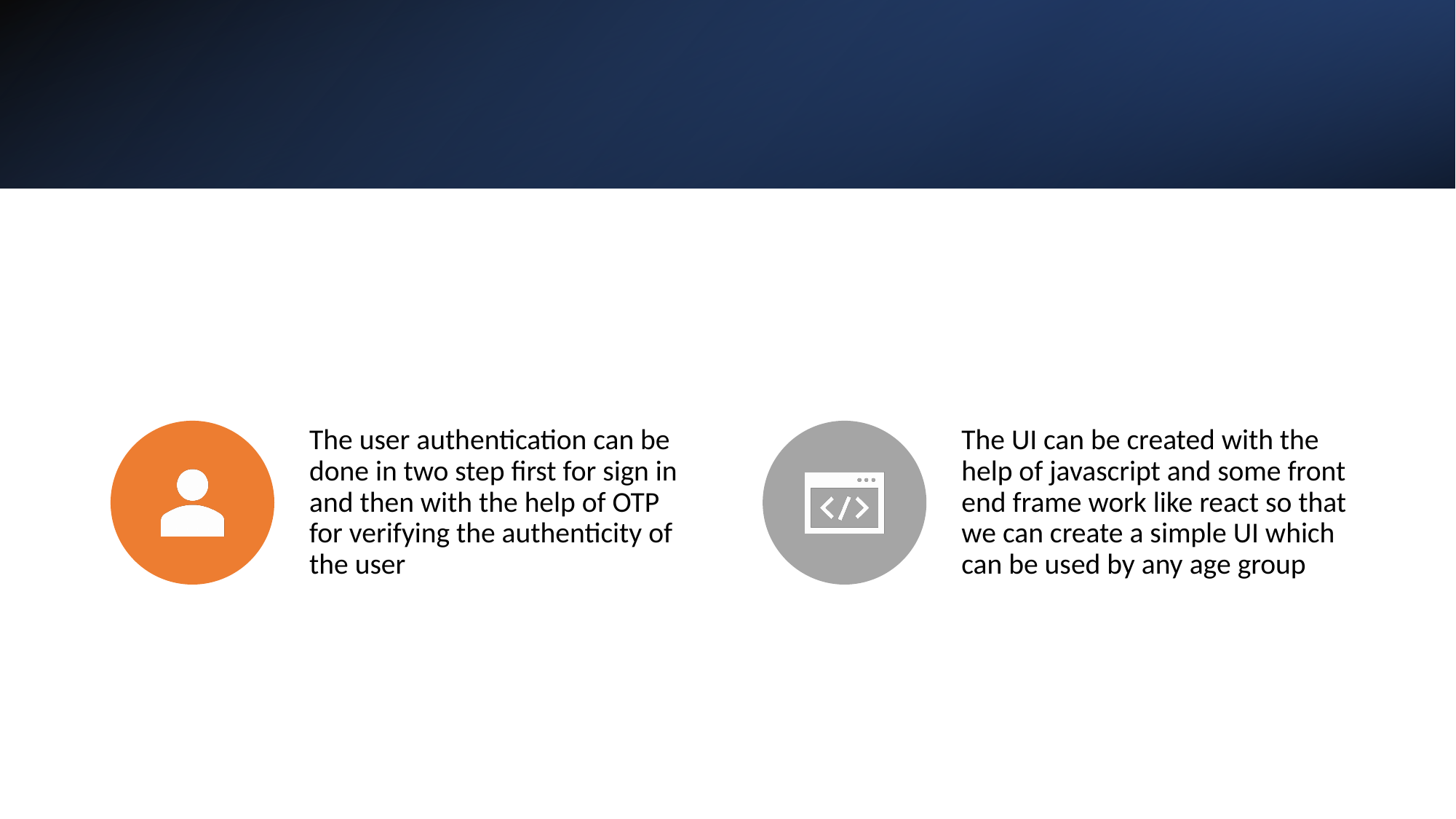

The user authentication can be done in two step first for sign in and then with the help of OTP for verifying the authenticity of the user
The UI can be created with the help of javascript and some front end frame work like react so that we can create a simple UI which can be used by any age group